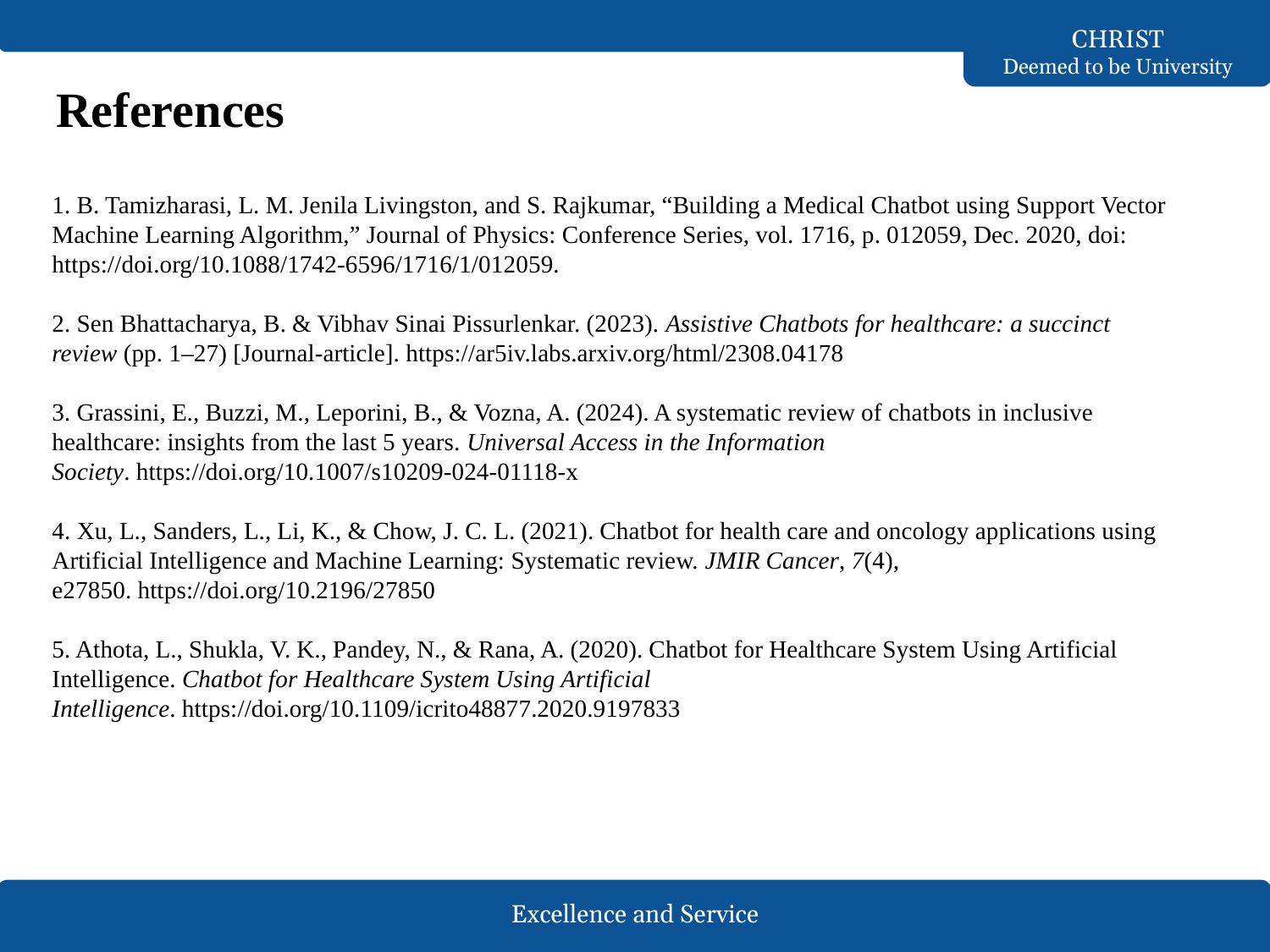

# References

1. B. Tamizharasi, L. M. Jenila Livingston, and S. Rajkumar, “Building a Medical Chatbot using Support Vector Machine Learning Algorithm,” Journal of Physics: Conference Series, vol. 1716, p. 012059, Dec. 2020, doi: https://doi.org/10.1088/1742-6596/1716/1/012059.

2. Sen Bhattacharya, B. & Vibhav Sinai Pissurlenkar. (2023). Assistive Chatbots for healthcare: a succinct         review (pp. 1–27) [Journal-article]. https://ar5iv.labs.arxiv.org/html/2308.04178

3. Grassini, E., Buzzi, M., Leporini, B., & Vozna, A. (2024). A systematic review of chatbots in inclusive healthcare: insights from the last 5 years. Universal Access in the Information Society. https://doi.org/10.1007/s10209-024-01118-x

4. Xu, L., Sanders, L., Li, K., & Chow, J. C. L. (2021). Chatbot for health care and oncology applications using Artificial Intelligence and Machine Learning: Systematic review. JMIR Cancer, 7(4), e27850. https://doi.org/10.2196/27850

5. Athota, L., Shukla, V. K., Pandey, N., & Rana, A. (2020). Chatbot for Healthcare System Using Artificial Intelligence. Chatbot for Healthcare System Using Artificial Intelligence. https://doi.org/10.1109/icrito48877.2020.9197833